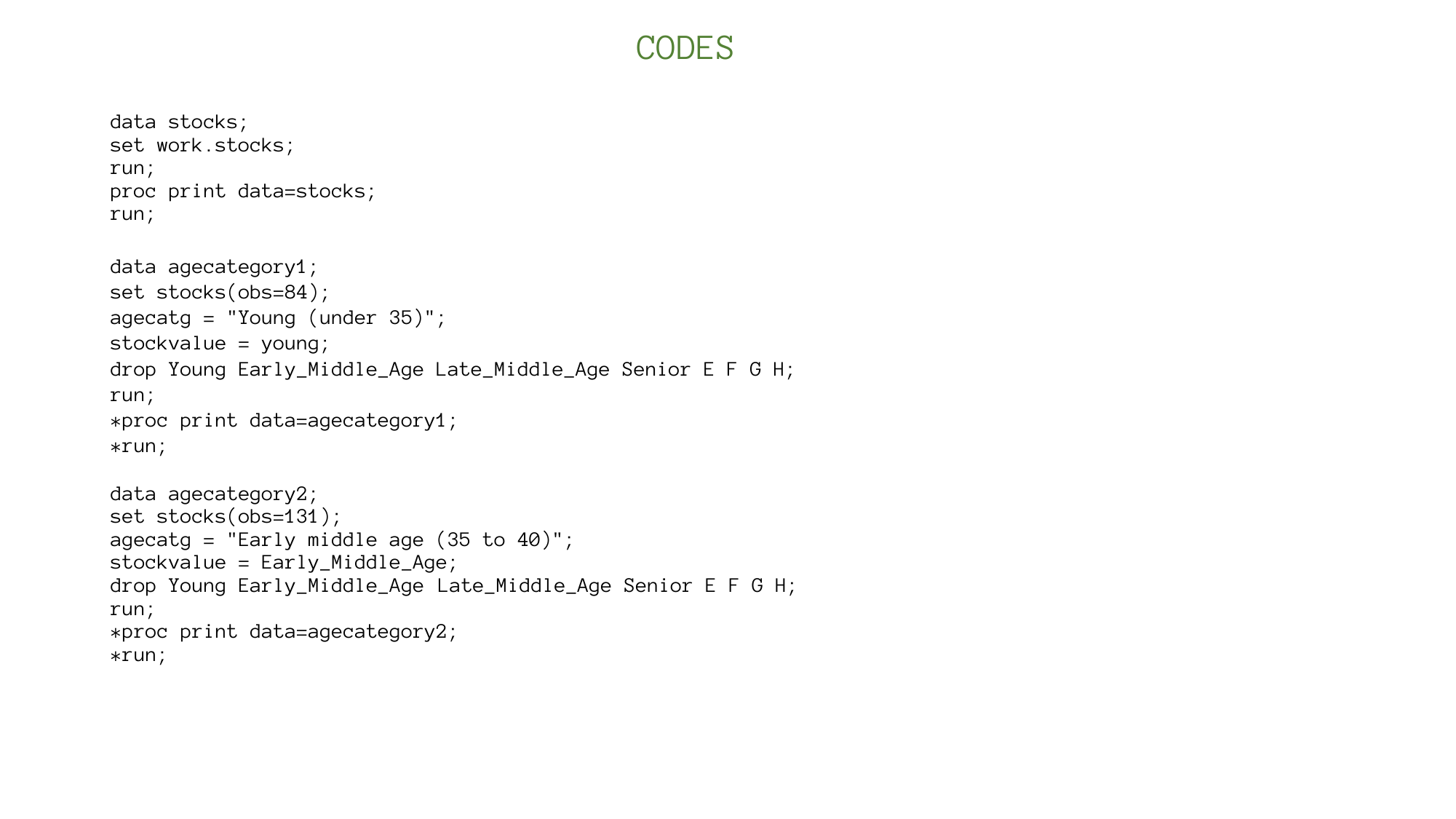

# CODES
data stocks;
set work.stocks;
run;
proc print data=stocks;
run;

data agecategory1;
set stocks(obs=84);
agecatg = "Young (under 35)";
stockvalue = young;
drop Young Early_Middle_Age Late_Middle_Age Senior E F G H;
run;
*proc print data=agecategory1;
*run;

data agecategory2;
set stocks(obs=131);
agecatg = "Early middle age (35 to 40)";
stockvalue = Early_Middle_Age;
drop Young Early_Middle_Age	Late_Middle_Age Senior E F G H;
run;
*proc print data=agecategory2;
*run;